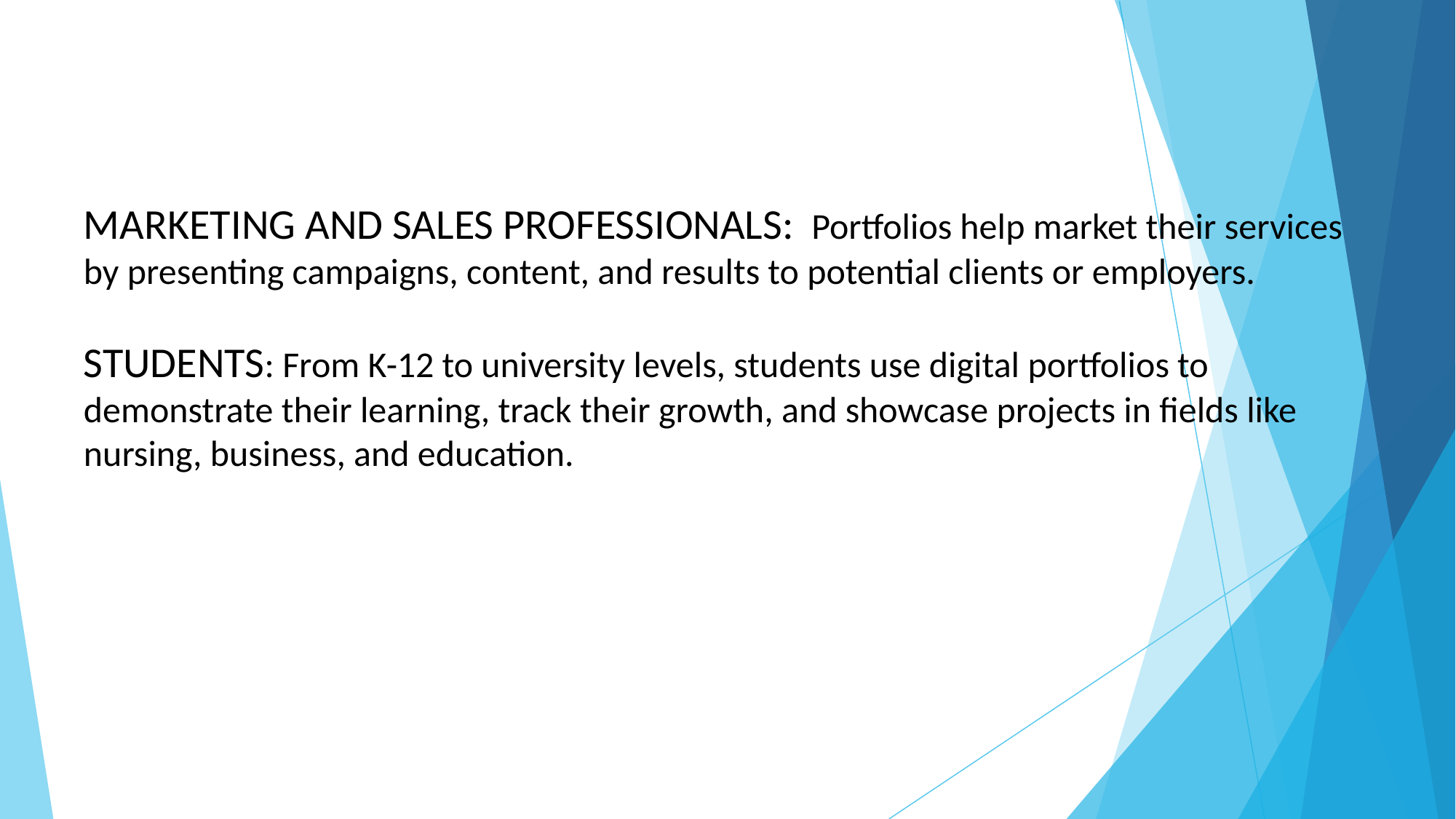

#
MARKETING AND SALES PROFESSIONALS:  Portfolios help market their services by presenting campaigns, content, and results to potential clients or employers.

STUDENTS: From K-12 to university levels, students use digital portfolios to demonstrate their learning, track their growth, and showcase projects in fields like nursing, business, and education.